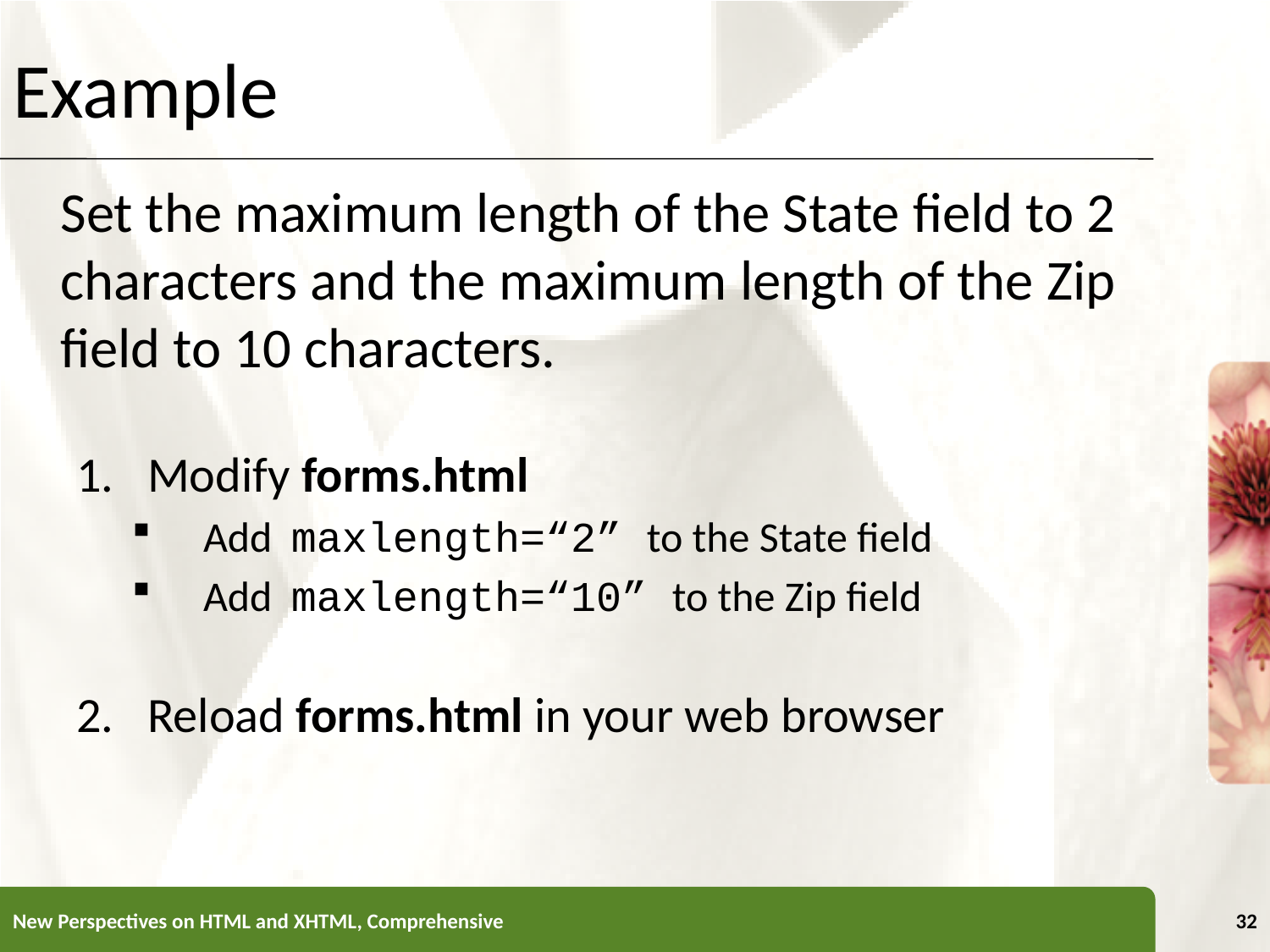

# Example
	Set the maximum length of the State field to 2 characters and the maximum length of the Zip field to 10 characters.
Modify forms.html
Add  maxlength=“2” to the State field
Add  maxlength=“10” to the Zip field
Reload forms.html in your web browser
New Perspectives on HTML and XHTML, Comprehensive
32